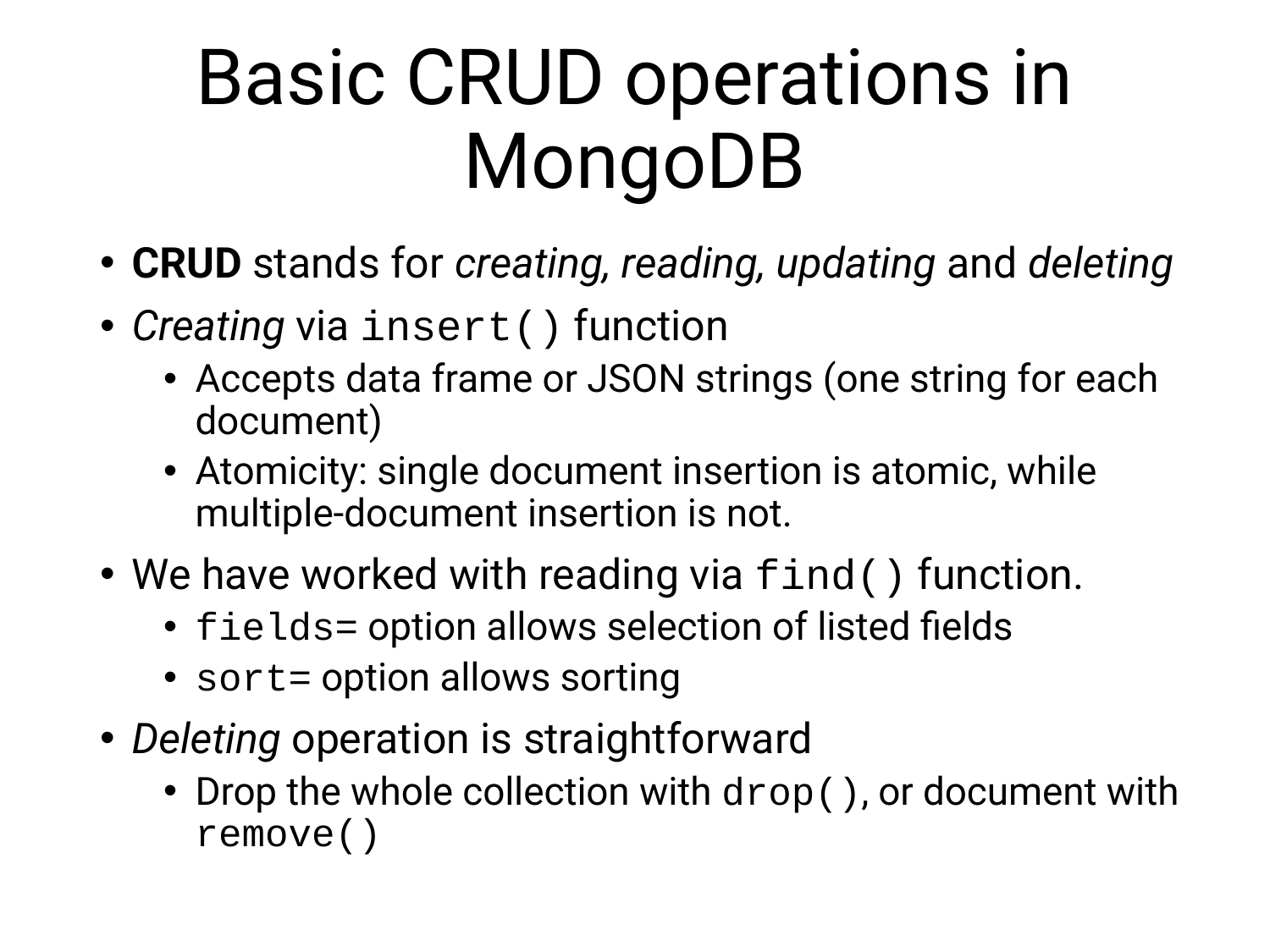

# Basic CRUD operations in MongoDB
CRUD stands for creating, reading, updating and deleting
Creating via insert() function
Accepts data frame or JSON strings (one string for each document)
Atomicity: single document insertion is atomic, while multiple-document insertion is not.
We have worked with reading via find() function.
fields= option allows selection of listed fields
sort= option allows sorting
Deleting operation is straightforward
Drop the whole collection with drop(), or document with remove()